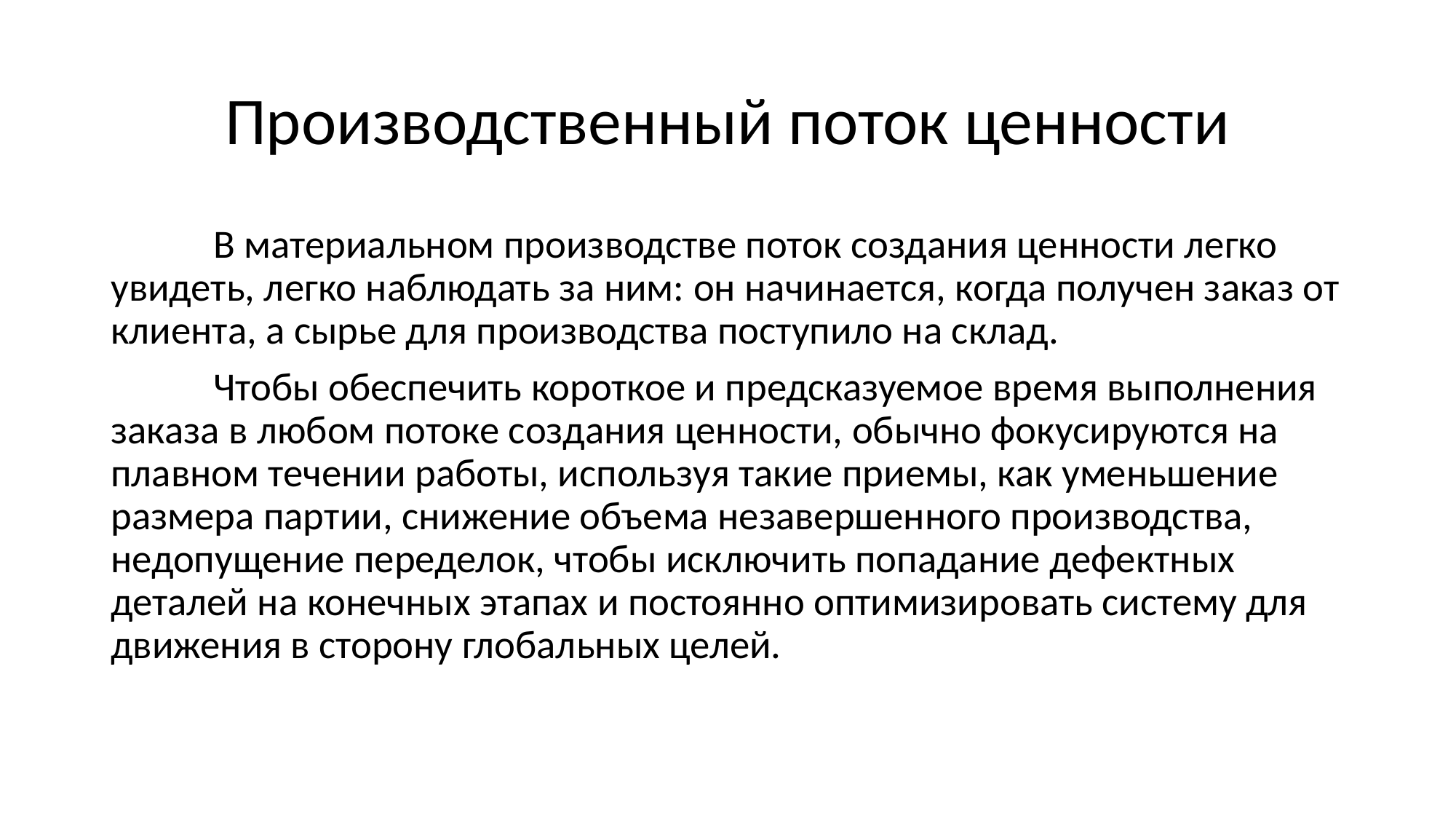

# Производственный поток ценности
	В материальном производстве поток создания ценности легко увидеть, легко наблюдать за ним: он начинается, когда получен заказ от клиента, а сырье для производства поступило на склад.
	Чтобы обеспечить короткое и предсказуемое время выполнения заказа в любом потоке создания ценности, обычно фокусируются на плавном течении работы, используя такие приемы, как уменьшение размера партии, снижение объема незавершенного производства, недопущение переделок, чтобы исключить попадание дефектных деталей на конечных этапах и постоянно оптимизировать систему для движения в сторону глобальных целей.